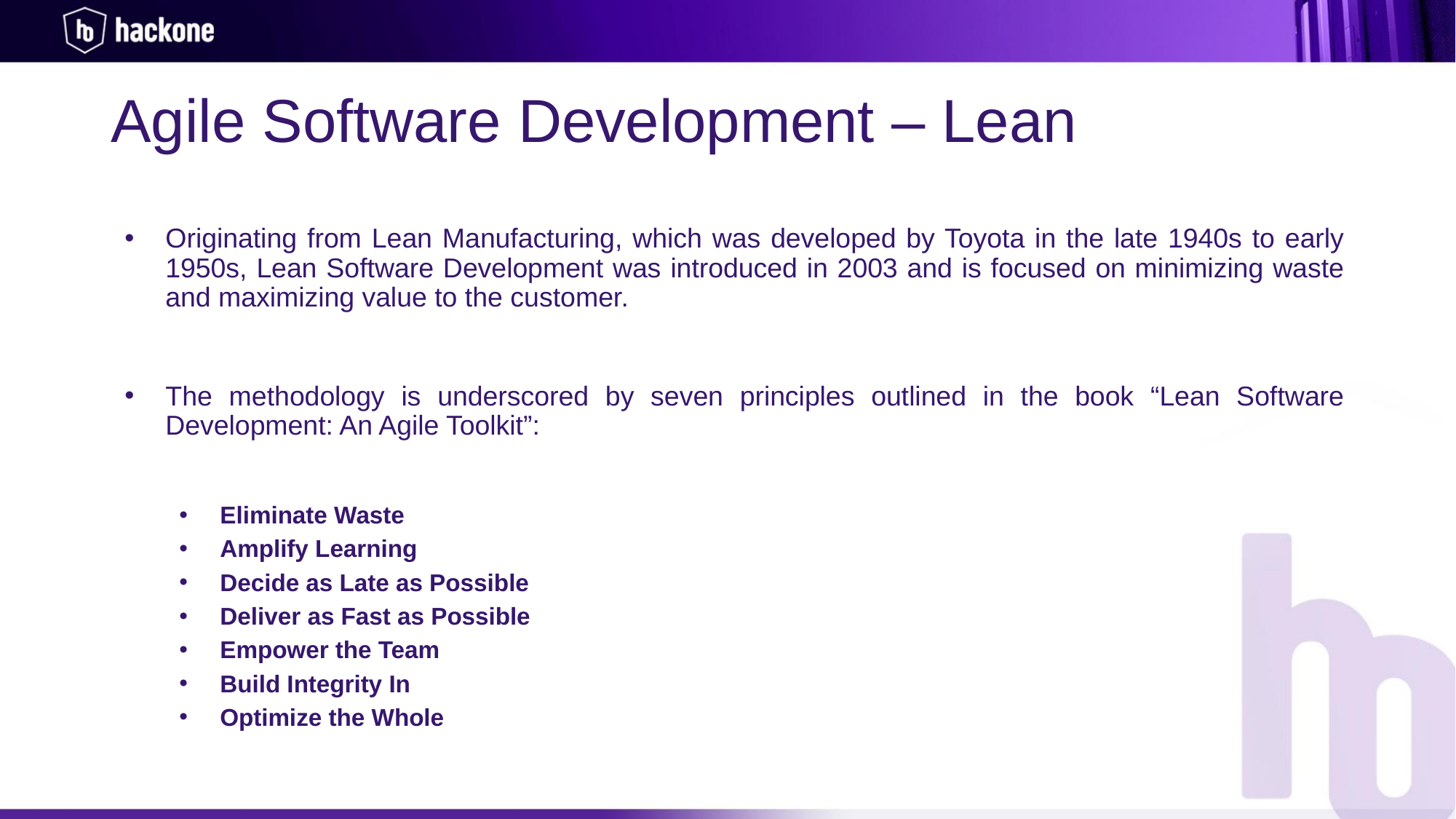

# Agile Software Development – Lean
Originating from Lean Manufacturing, which was developed by Toyota in the late 1940s to early 1950s, Lean Software Development was introduced in 2003 and is focused on minimizing waste and maximizing value to the customer.

The methodology is underscored by seven principles outlined in the book “Lean Software Development: An Agile Toolkit”:

Eliminate Waste
Amplify Learning
Decide as Late as Possible
Deliver as Fast as Possible
Empower the Team
Build Integrity In
Optimize the Whole